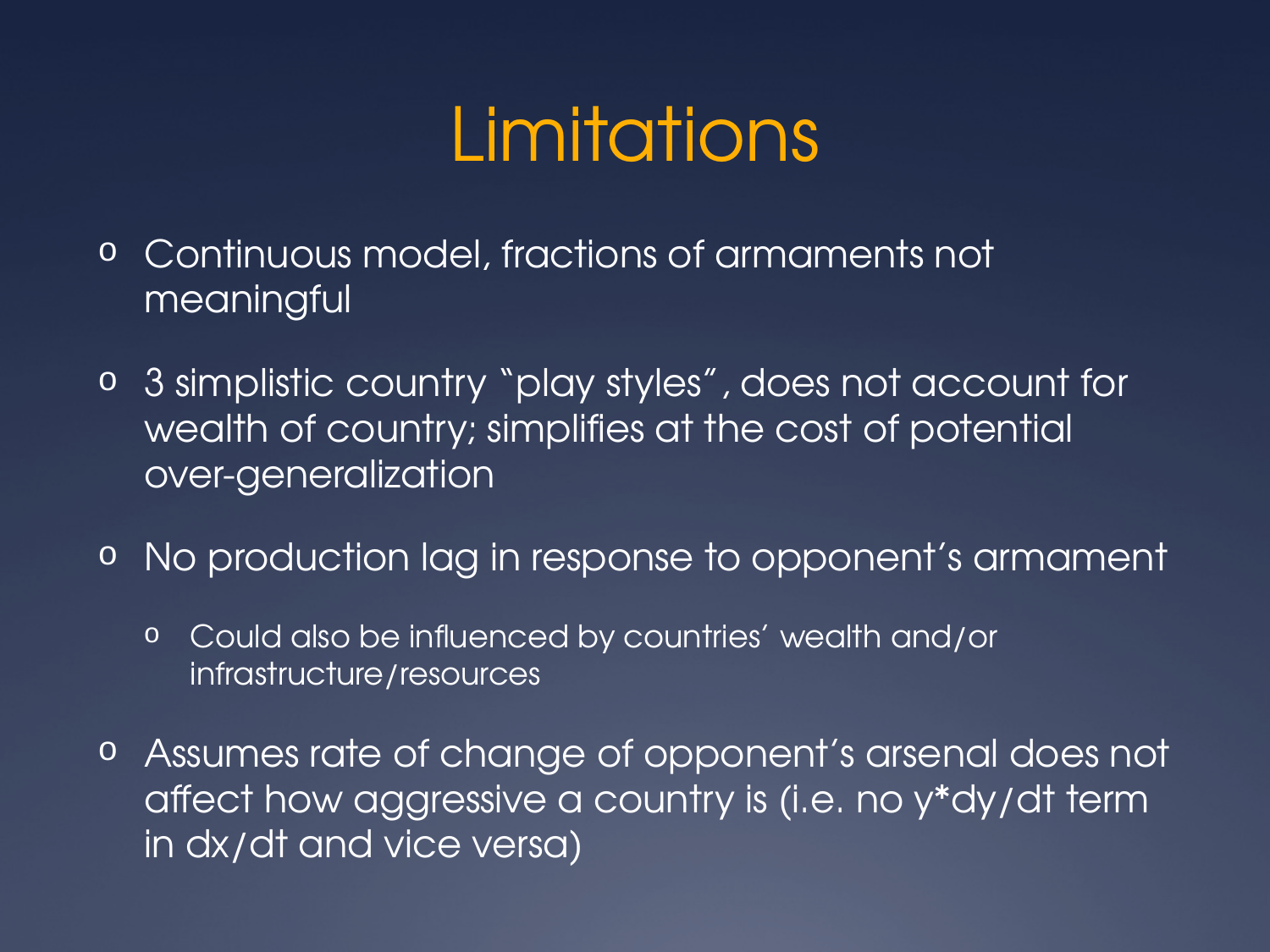

# Limitations
Continuous model, fractions of armaments not meaningful
3 simplistic country “play styles”, does not account for wealth of country; simplifies at the cost of potential over-generalization
No production lag in response to opponent’s armament
Could also be influenced by countries’ wealth and/or infrastructure/resources
Assumes rate of change of opponent’s arsenal does not affect how aggressive a country is (i.e. no y*dy/dt term in dx/dt and vice versa)